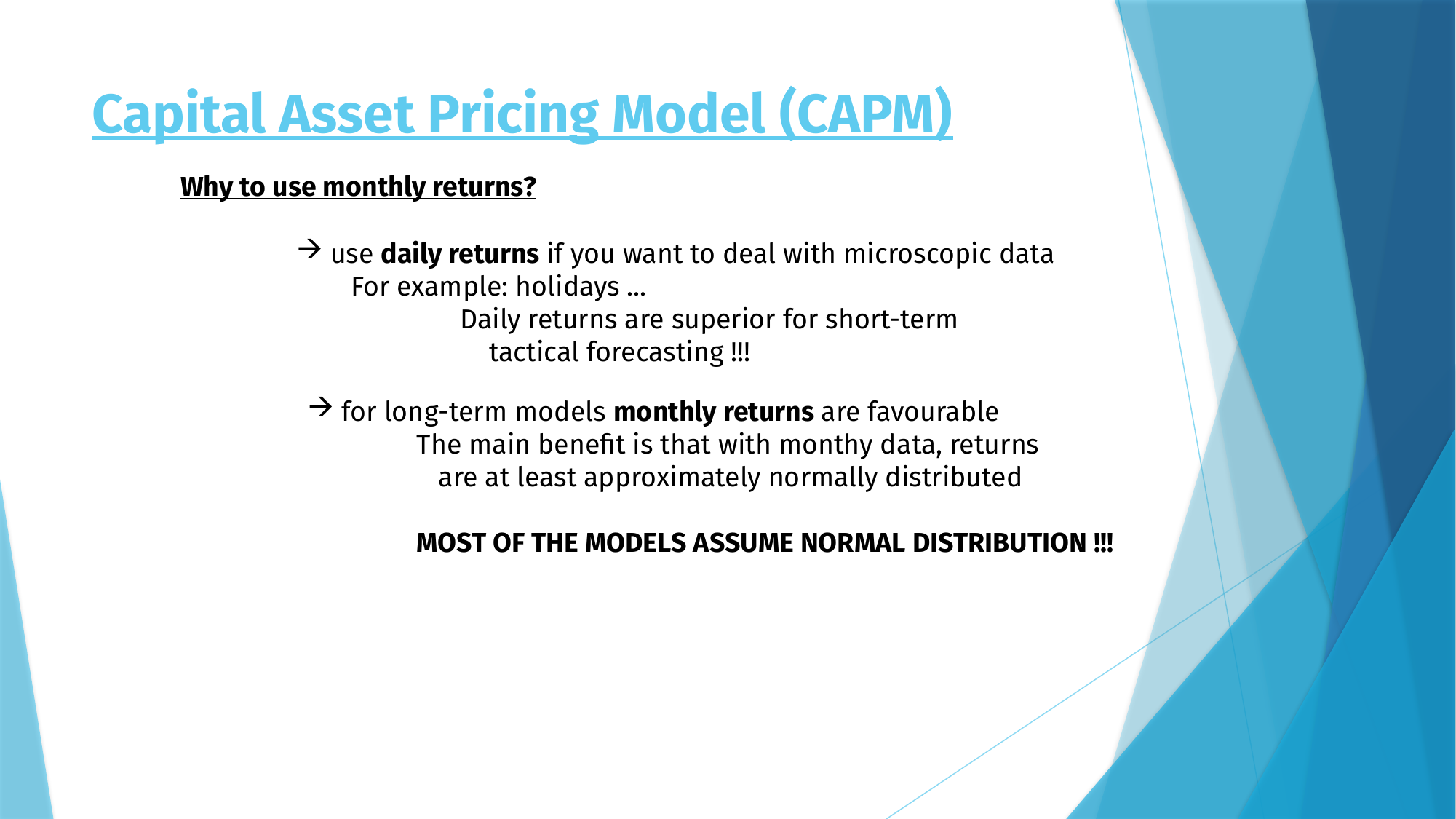

# Capital Asset Pricing Model (CAPM)
Why to use monthly returns?
use daily returns if you want to deal with microscopic data
For example: holidays ...
	Daily returns are superior for short-term
	    tactical forecasting !!!
for long-term models monthly returns are favourable
	The main benefit is that with monthy data, returns
	   are at least approximately normally distributed

	MOST OF THE MODELS ASSUME NORMAL DISTRIBUTION !!!